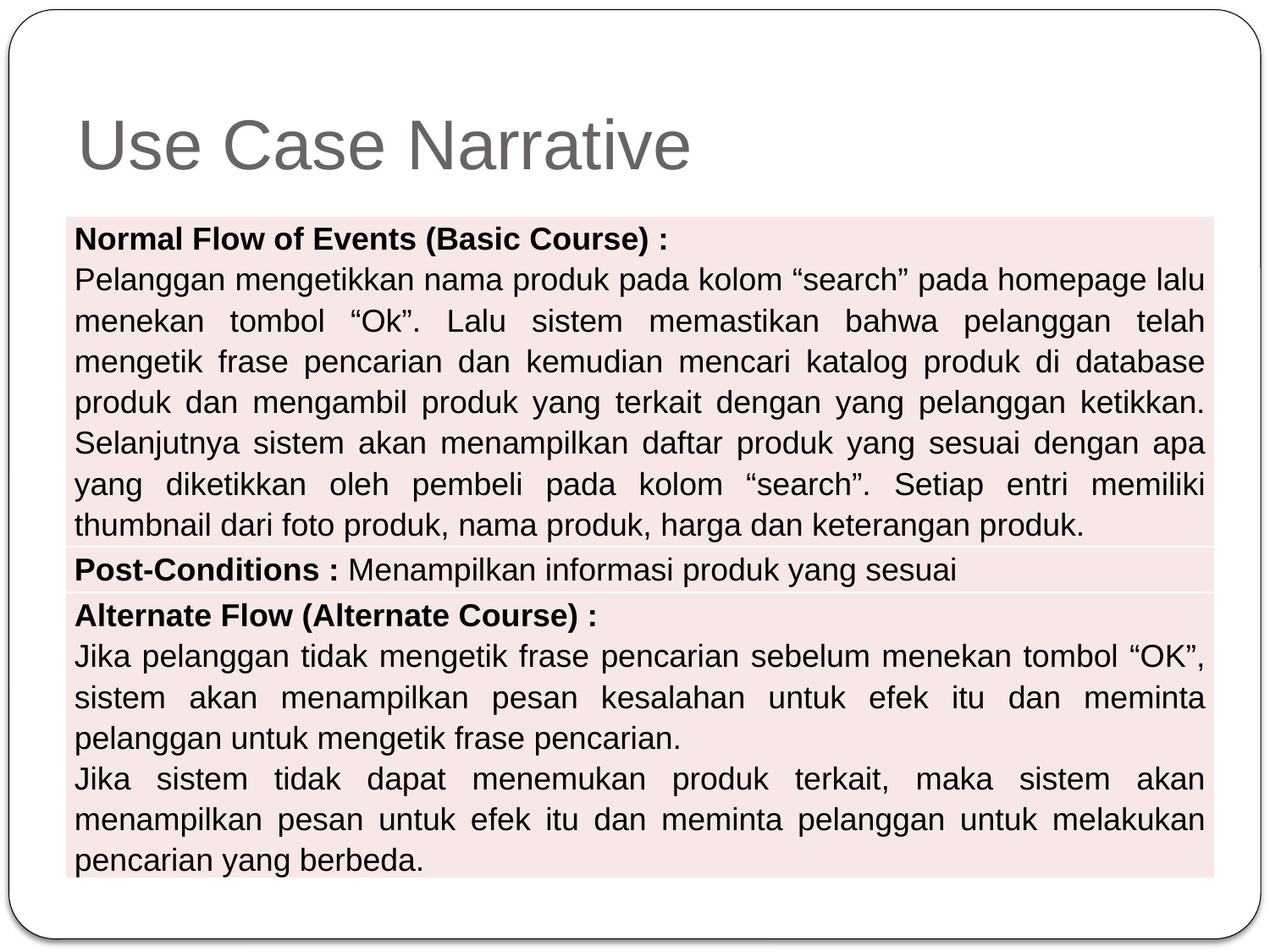

# Use Case Narrative
| Normal Flow of Events (Basic Course) : Pelanggan mengetikkan nama produk pada kolom “search” pada homepage lalu menekan tombol “Ok”. Lalu sistem memastikan bahwa pelanggan telah mengetik frase pencarian dan kemudian mencari katalog produk di database produk dan mengambil produk yang terkait dengan yang pelanggan ketikkan. Selanjutnya sistem akan menampilkan daftar produk yang sesuai dengan apa yang diketikkan oleh pembeli pada kolom “search”. Setiap entri memiliki thumbnail dari foto produk, nama produk, harga dan keterangan produk. |
| --- |
| Post-Conditions : Menampilkan informasi produk yang sesuai |
| Alternate Flow (Alternate Course) : Jika pelanggan tidak mengetik frase pencarian sebelum menekan tombol “OK”, sistem akan menampilkan pesan kesalahan untuk efek itu dan meminta pelanggan untuk mengetik frase pencarian. Jika sistem tidak dapat menemukan produk terkait, maka sistem akan menampilkan pesan untuk efek itu dan meminta pelanggan untuk melakukan pencarian yang berbeda. |